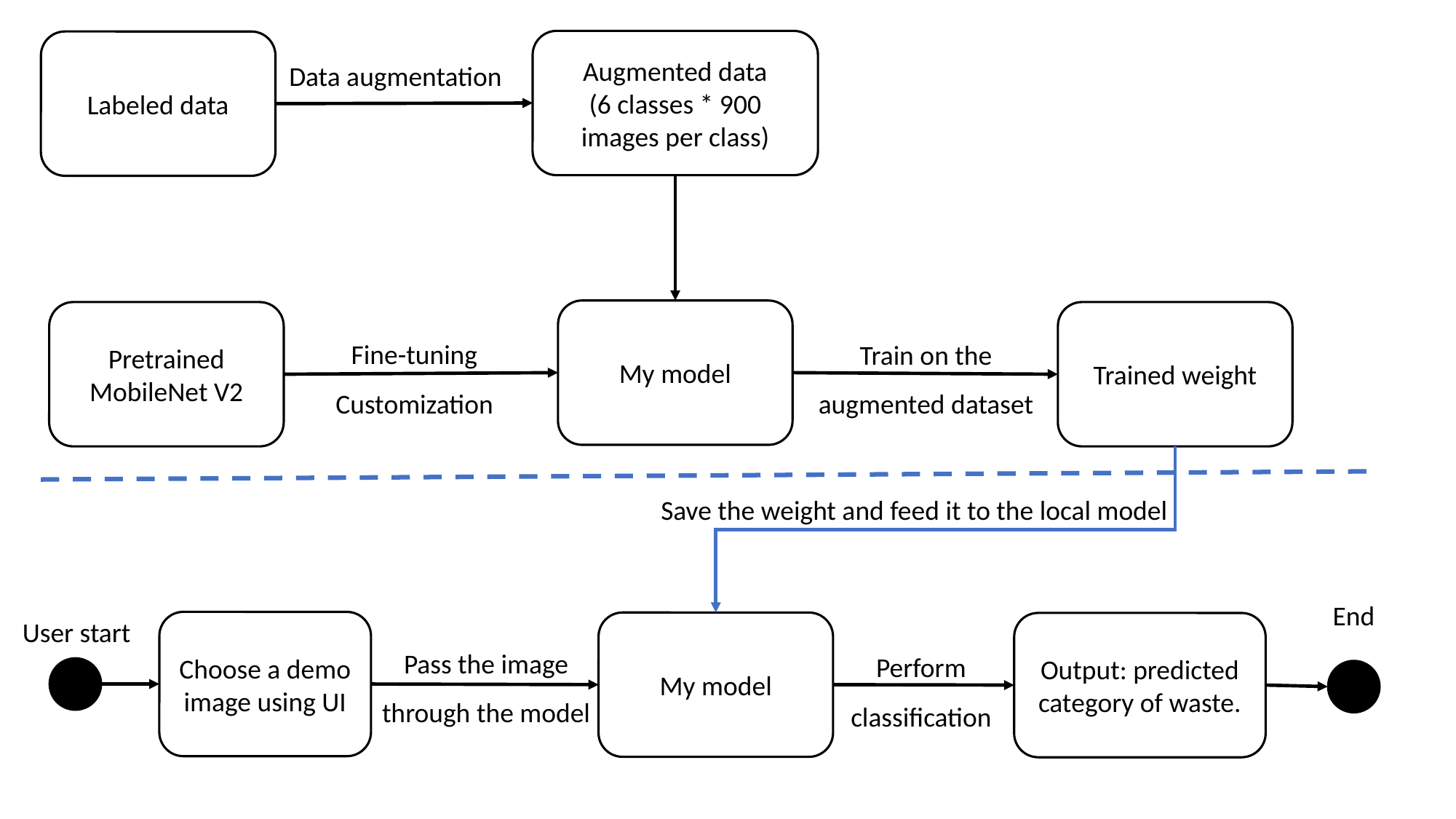

Augmented data
(6 classes * 900 images per class)
Labeled data
Data augmentation
My model
Pretrained
MobileNet V2
Trained weight
Fine-tuning
Customization
Train on the augmented dataset
Save the weight and feed it to the local model
End
User start
Choose a demo image using UI
My model
Output: predicted category of waste.
Pass the image through the model
Perform classification